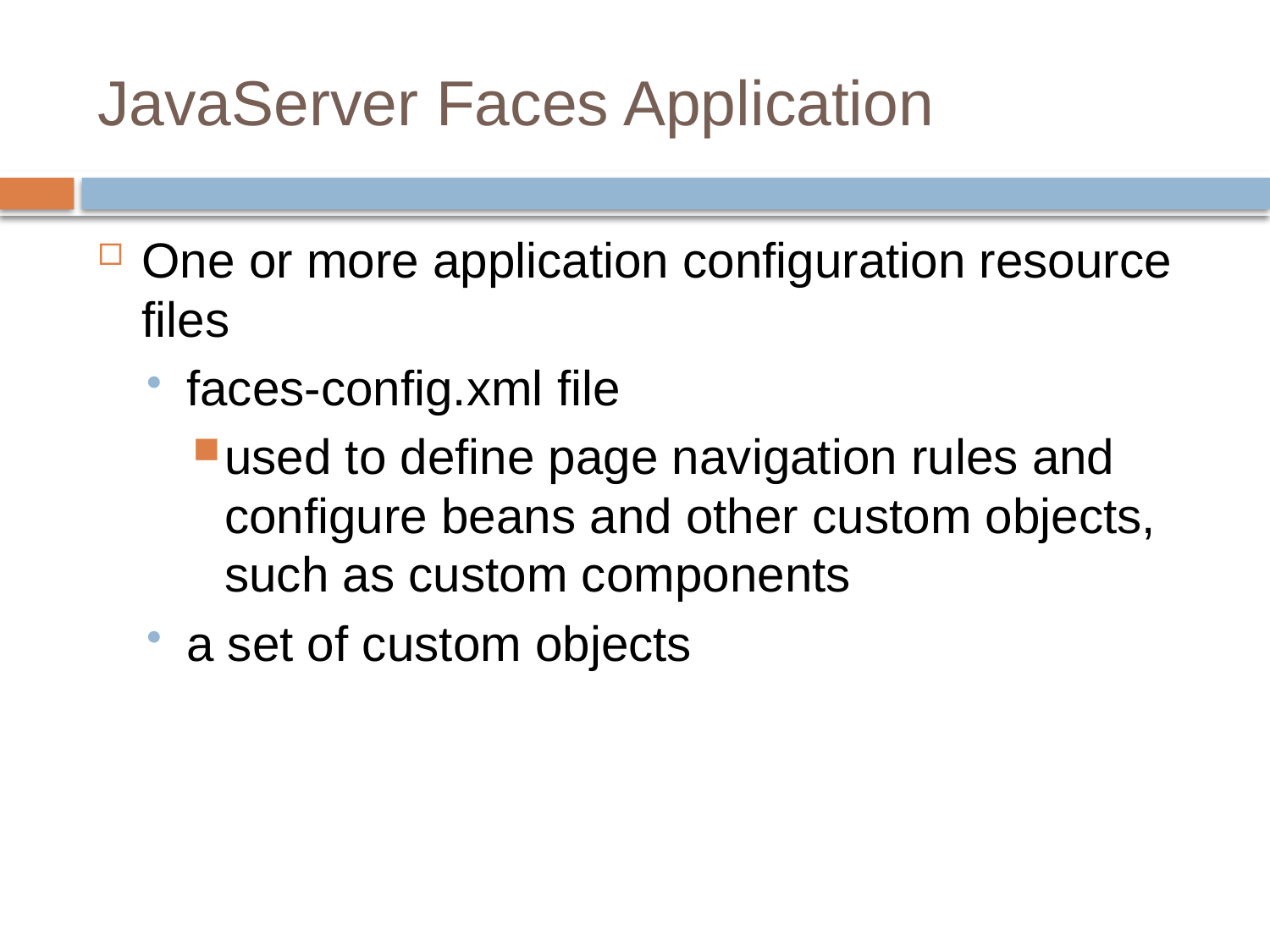

# JavaServer Faces Application
One or more application configuration resource files
faces-config.xml file
used to define page navigation rules and configure beans and other custom objects, such as custom components
a set of custom objects